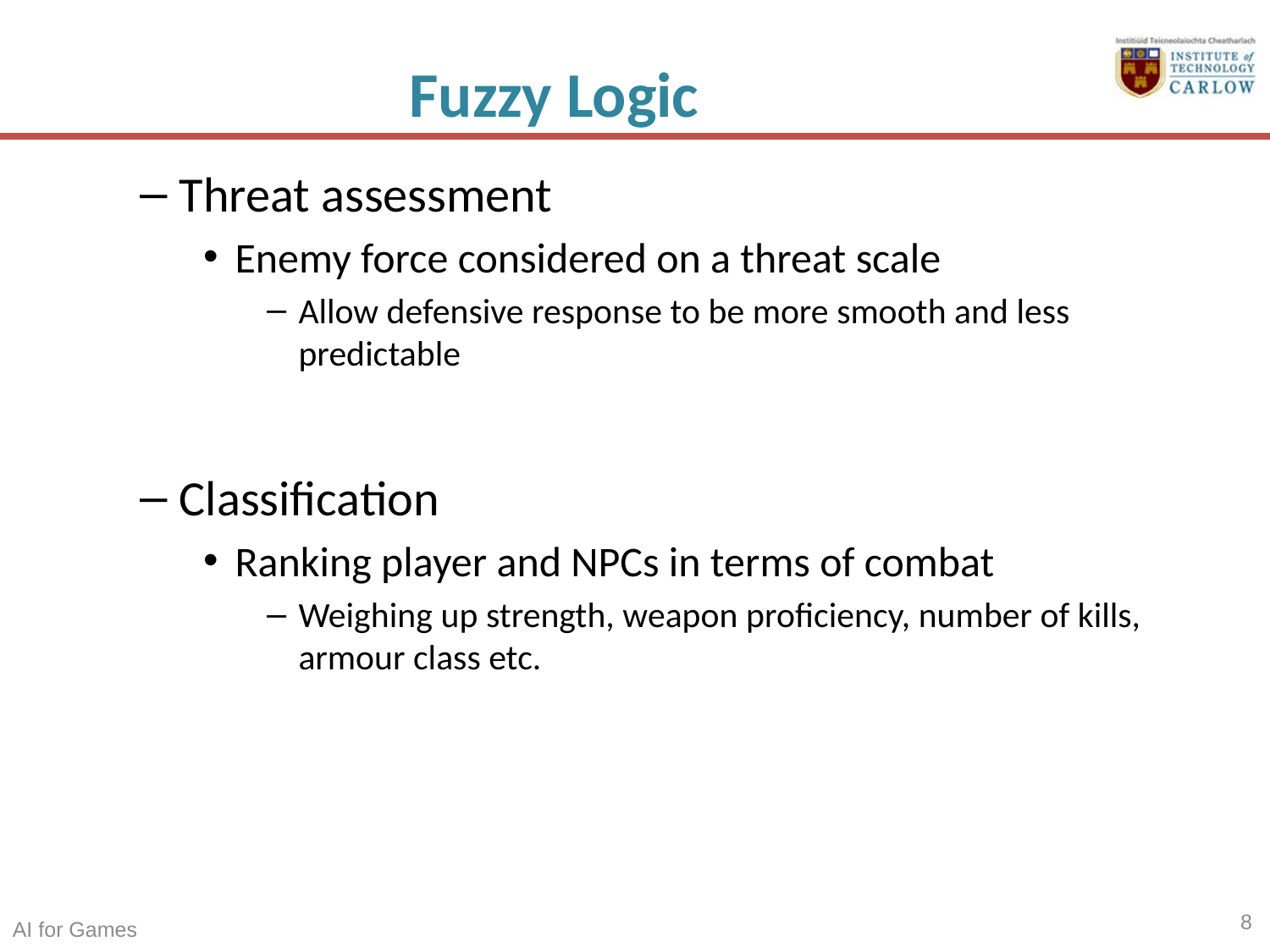

# Fuzzy Logic
Threat assessment
Enemy force considered on a threat scale
Allow defensive response to be more smooth and less predictable

Classification
Ranking player and NPCs in terms of combat
Weighing up strength, weapon proficiency, number of kills, armour class etc.

8